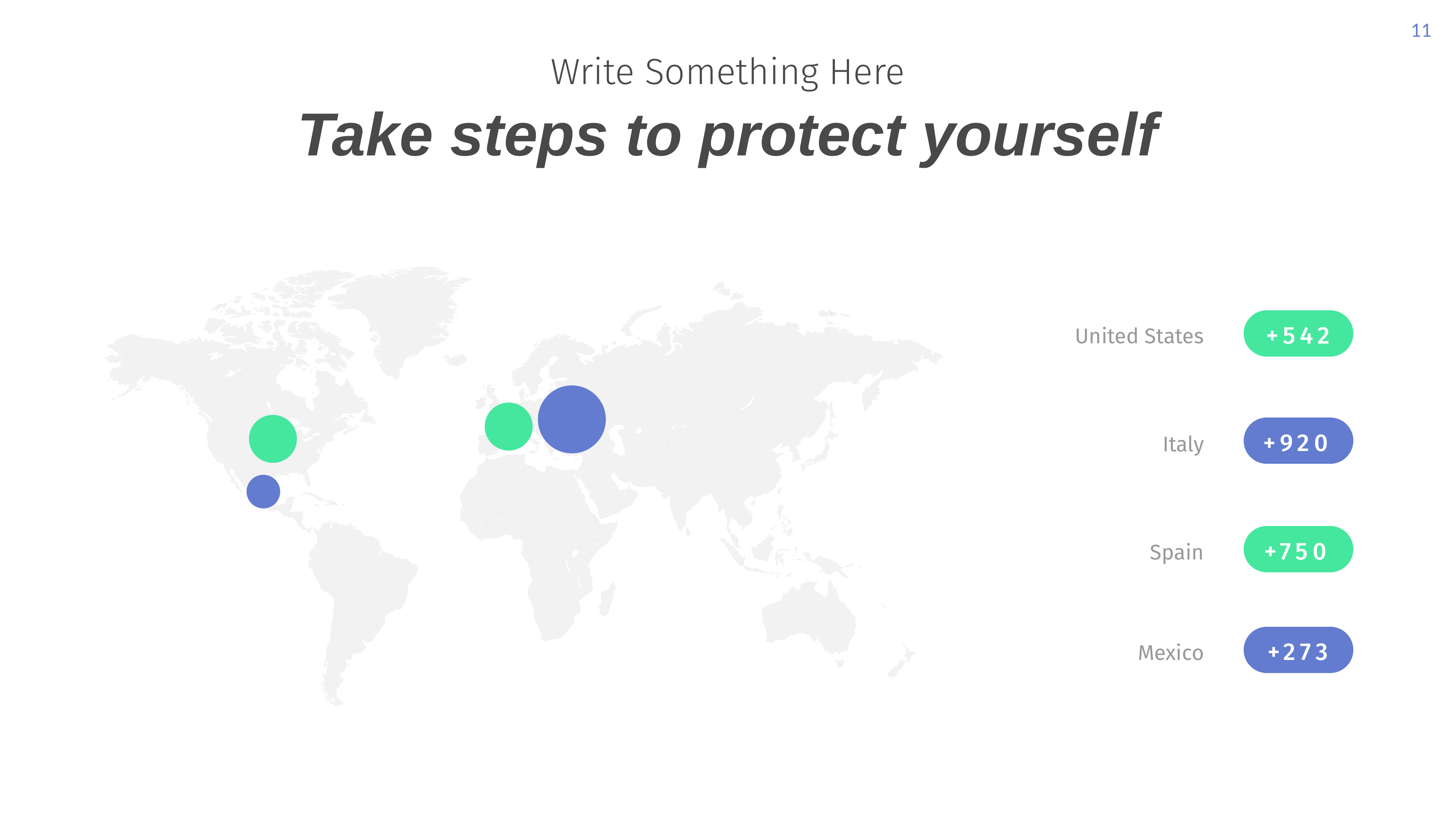

Write Something Here
Take steps to protect yourself

United States
+542

Italy
+920

Spain
+750

Mexico
+273